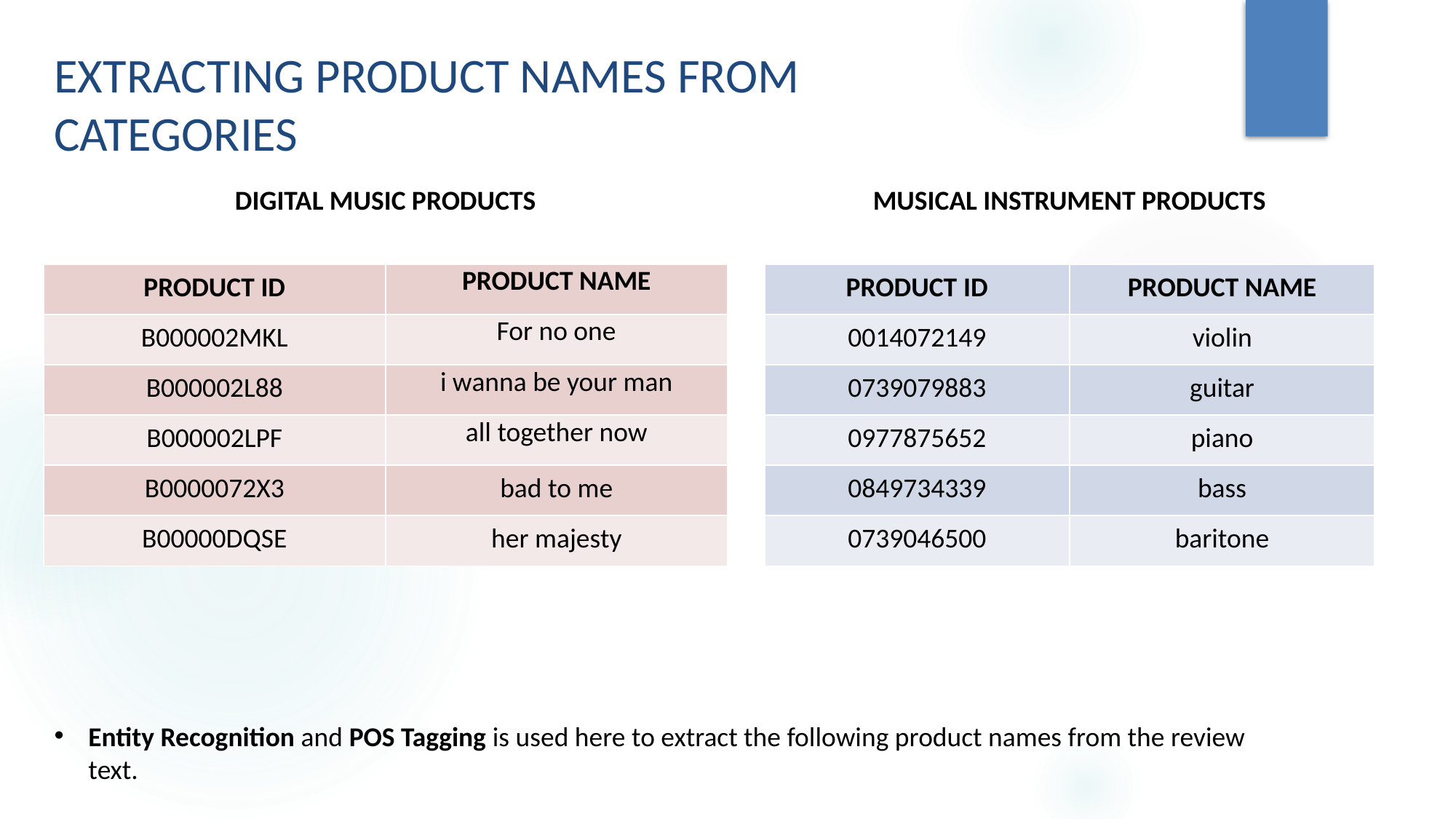

EXTRACTING PRODUCT NAMES FROM CATEGORIES
DIGITAL MUSIC PRODUCTS
MUSICAL INSTRUMENT PRODUCTS
| PRODUCT ID | PRODUCT NAME |
| --- | --- |
| B000002MKL | For no one |
| B000002L88 | i wanna be your man |
| B000002LPF | all together now |
| B0000072X3 | bad to me |
| B00000DQSE | her majesty |
| PRODUCT ID | PRODUCT NAME |
| --- | --- |
| 0014072149 | violin |
| 0739079883 | guitar |
| 0977875652 | piano |
| 0849734339 | bass |
| 0739046500 | baritone |
Entity Recognition and POS Tagging is used here to extract the following product names from the review text.